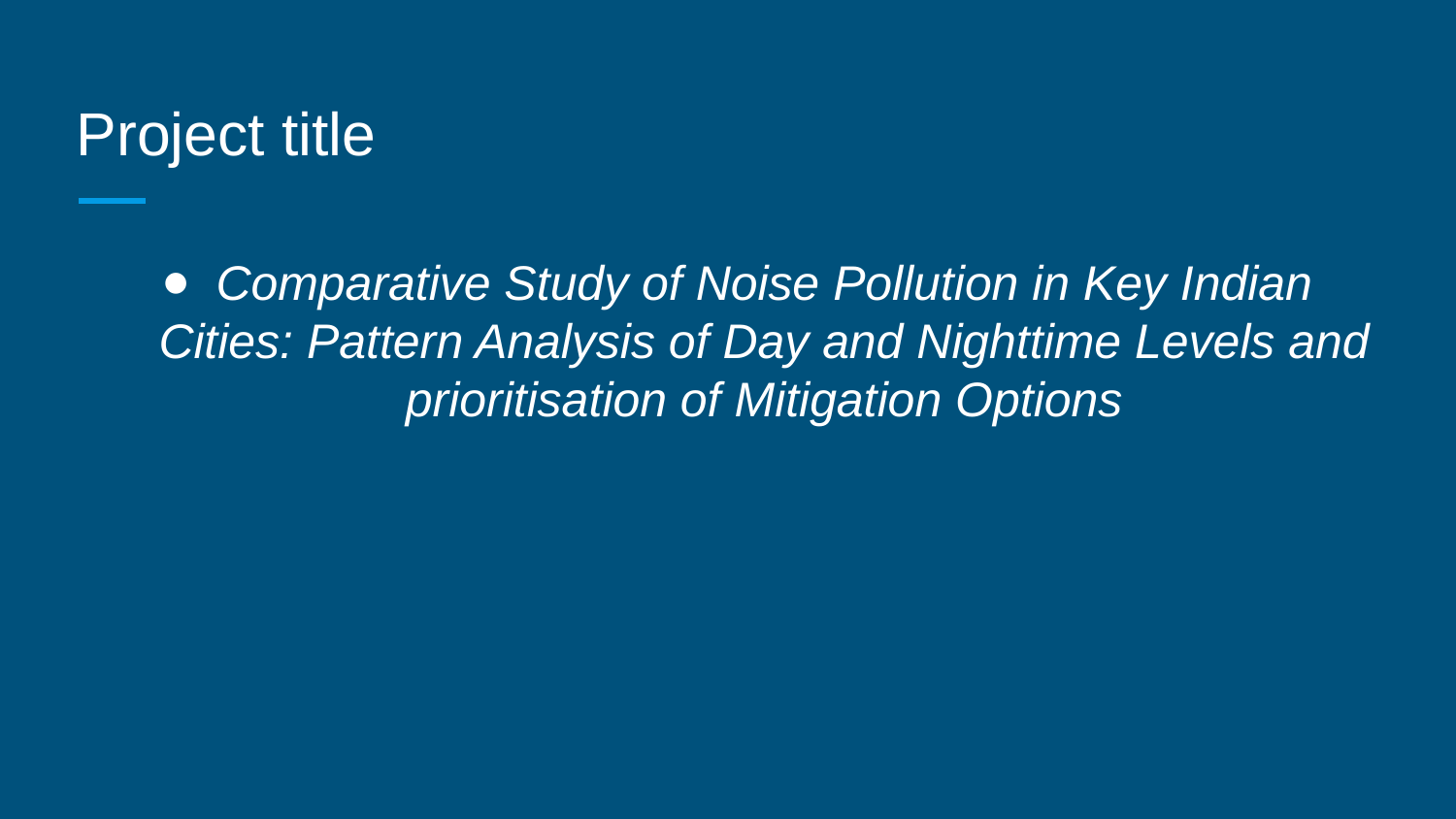

# Project title
Comparative Study of Noise Pollution in Key Indian Cities: Pattern Analysis of Day and Nighttime Levels and prioritisation of Mitigation Options